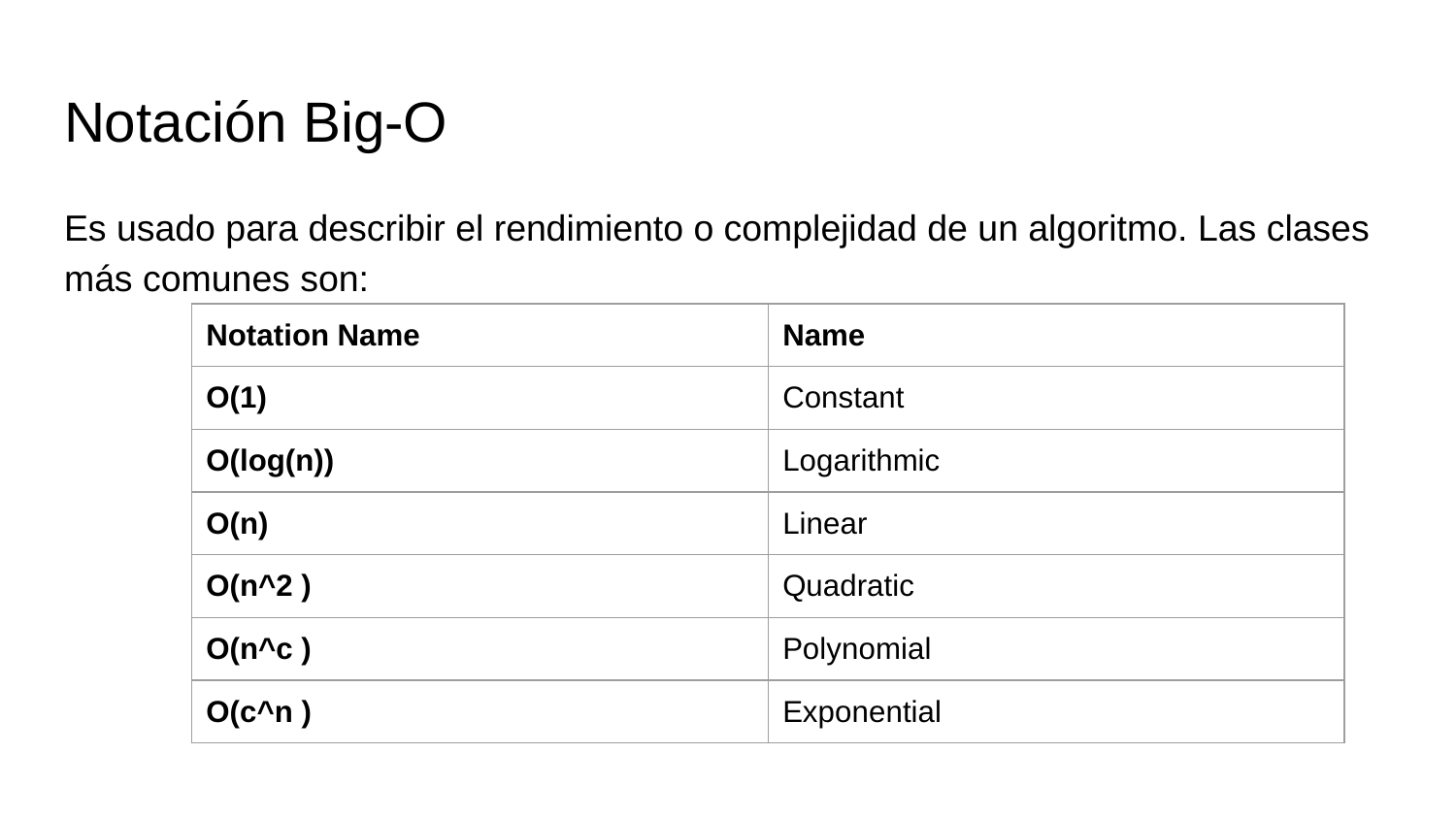

# Notación Big-O
Es usado para describir el rendimiento o complejidad de un algoritmo. Las clases más comunes son:

| Notation Name | Name |
| --- | --- |
| O(1) | Constant |
| O(log(n)) | Logarithmic |
| O(n) | Linear |
| O(n^2 ) | Quadratic |
| O(n^c ) | Polynomial |
| O(c^n ) | Exponential |